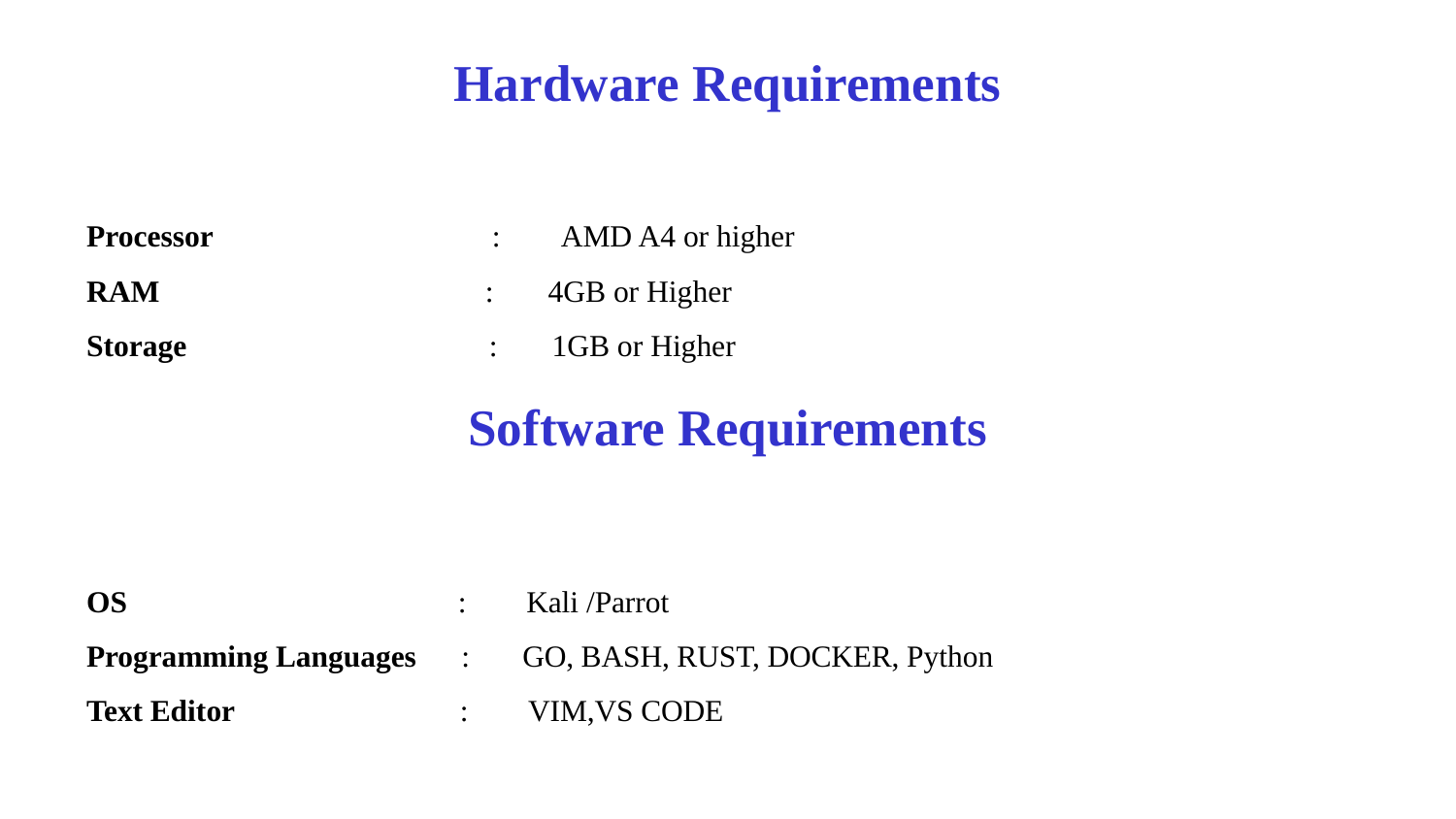

# Hardware Requirements
Processor                                    :        AMD A4 or higher
RAM                                          :       4GB or Higher
Storage                                       :       1GB or Higher
Software Requirements
OS                                            :        Kali /Parrot
Programming Languages      :       GO, BASH, RUST, DOCKER, Python
Text Editor                              :        VIM,VS CODE